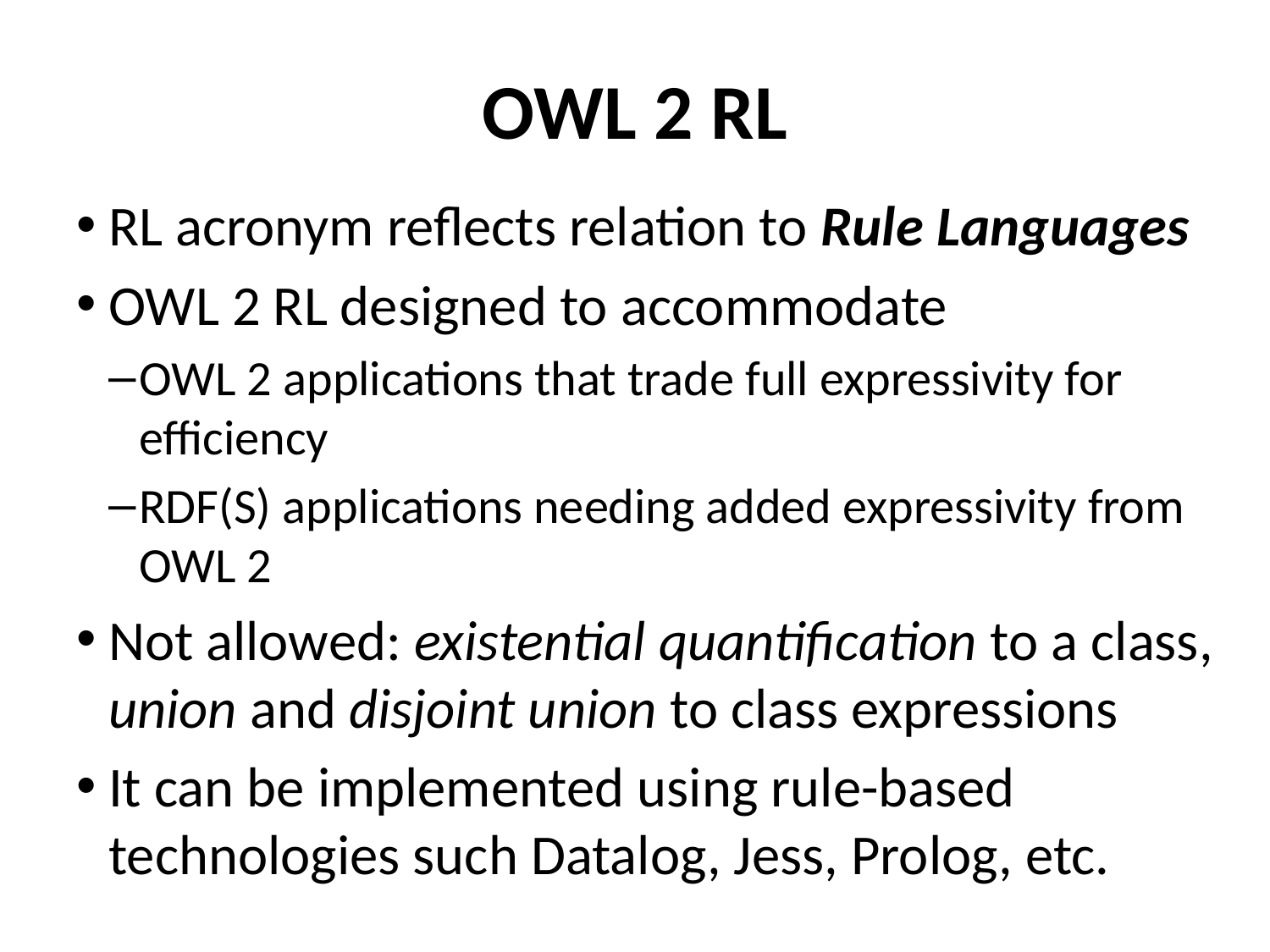

# OWL 2 RL
RL acronym reflects relation to Rule Languages
OWL 2 RL designed to accommodate
OWL 2 applications that trade full expressivity for efficiency
RDF(S) applications needing added expressivity from OWL 2
Not allowed: existential quantification to a class, union and disjoint union to class expressions
It can be implemented using rule-based technologies such Datalog, Jess, Prolog, etc.